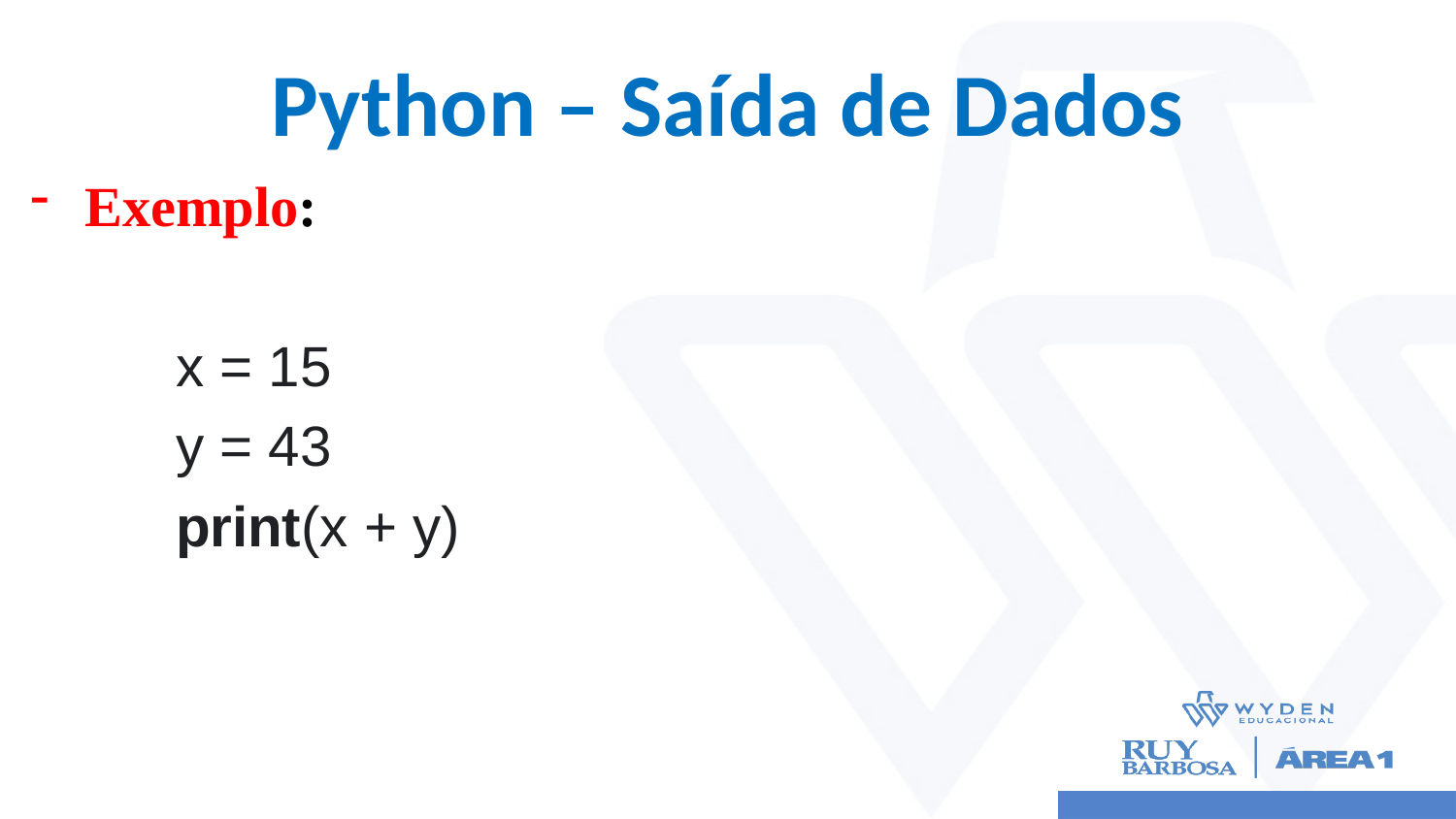

# Python – Saída de Dados
Exemplo:

	x = 15
	y = 43
	print(x + y)